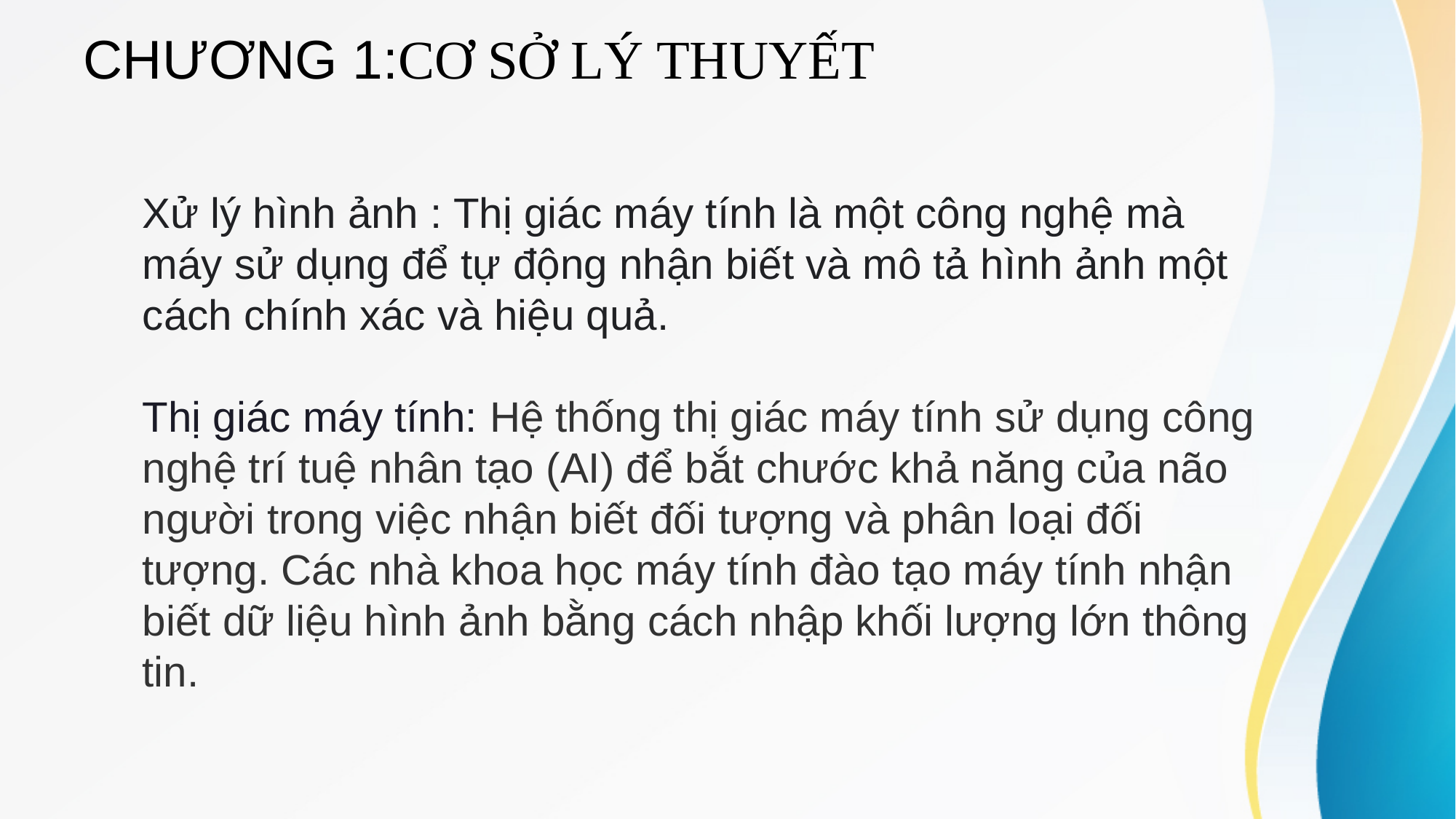

# CHƯƠNG 1:CƠ SỞ LÝ THUYẾT
Xử lý hình ảnh : Thị giác máy tính là một công nghệ mà máy sử dụng để tự động nhận biết và mô tả hình ảnh một cách chính xác và hiệu quả.

Thị giác máy tính: Hệ thống thị giác máy tính sử dụng công nghệ trí tuệ nhân tạo (AI) để bắt chước khả năng của não người trong việc nhận biết đối tượng và phân loại đối tượng. Các nhà khoa học máy tính đào tạo máy tính nhận biết dữ liệu hình ảnh bằng cách nhập khối lượng lớn thông tin.